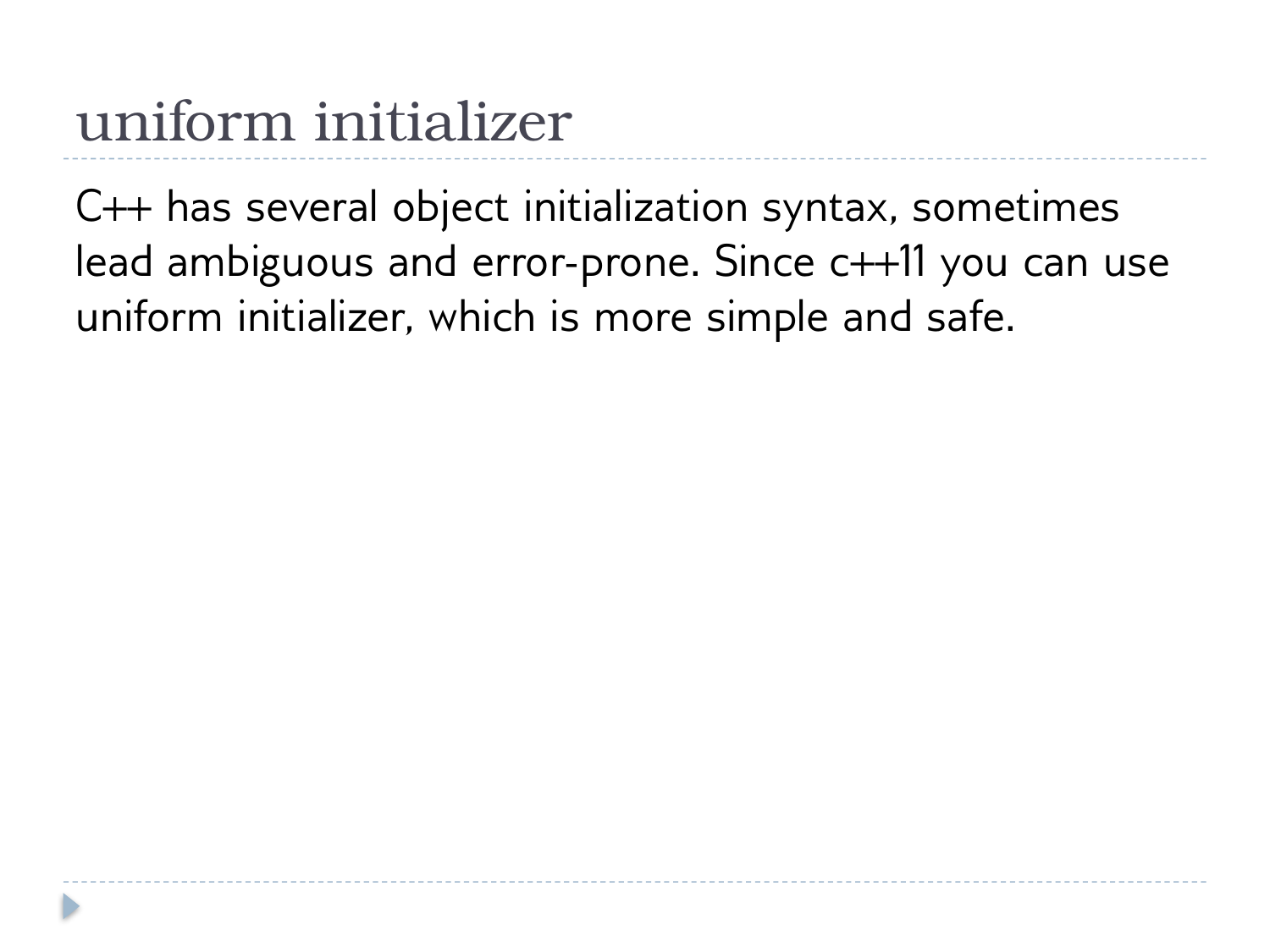

# uniform initializer
C++ has several object initialization syntax, sometimes lead ambiguous and error-prone. Since c++11 you can use uniform initializer, which is more simple and safe.